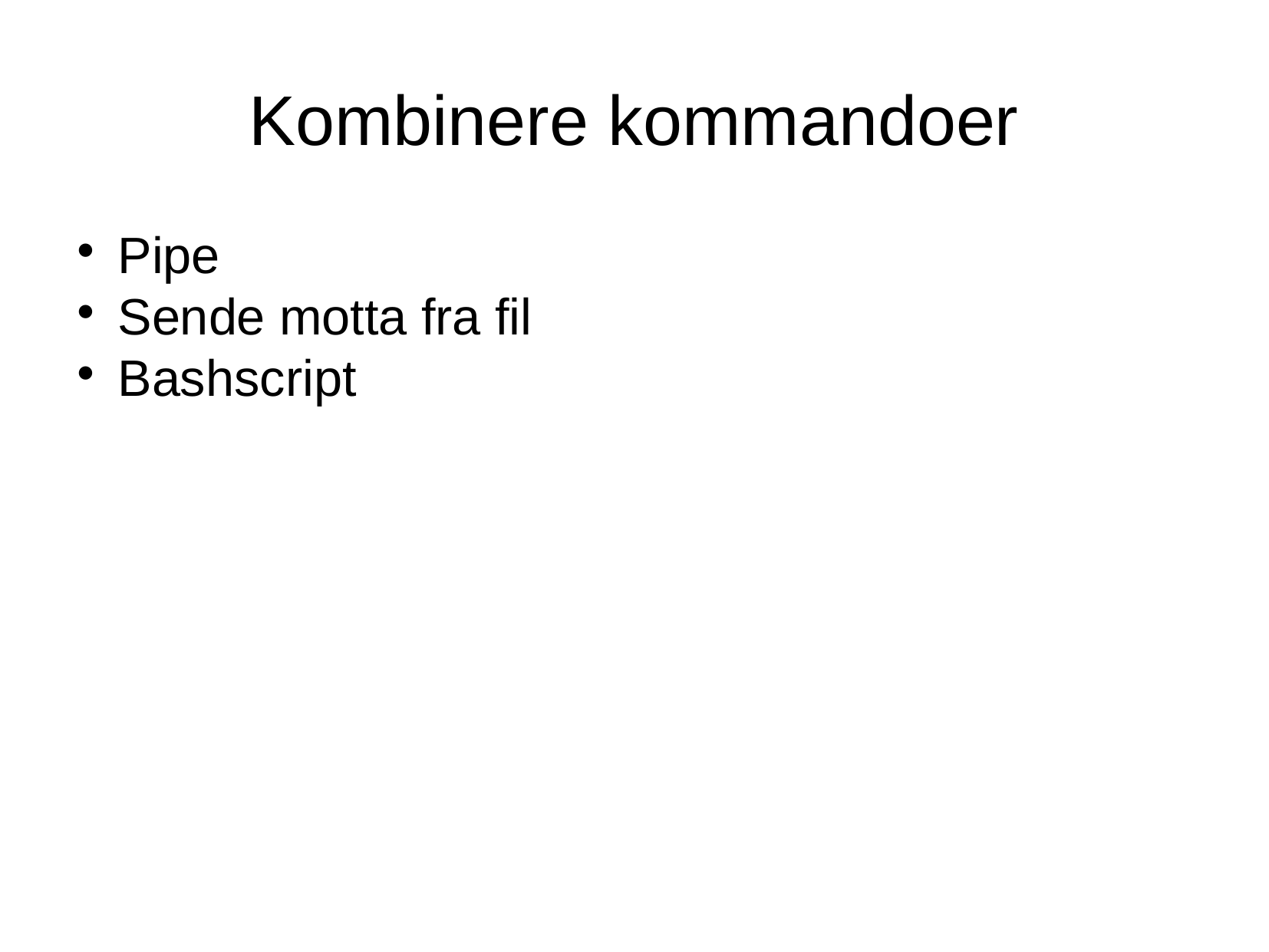

Kombinere kommandoer
Pipe
Sende motta fra fil
Bashscript